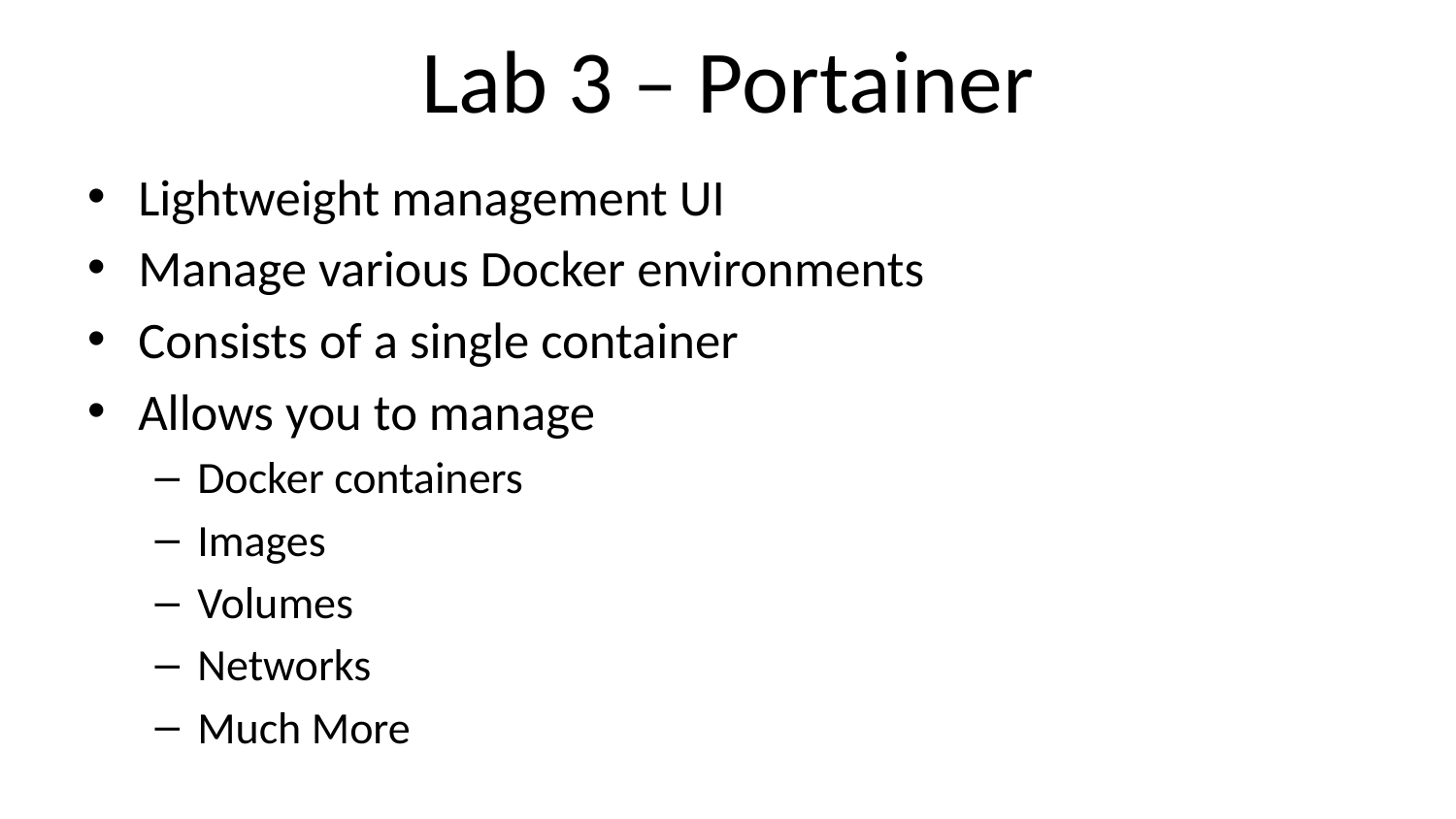

# Lab 3 – Portainer
Lightweight management UI
Manage various Docker environments
Consists of a single container
Allows you to manage
Docker containers
Images
Volumes
Networks
Much More